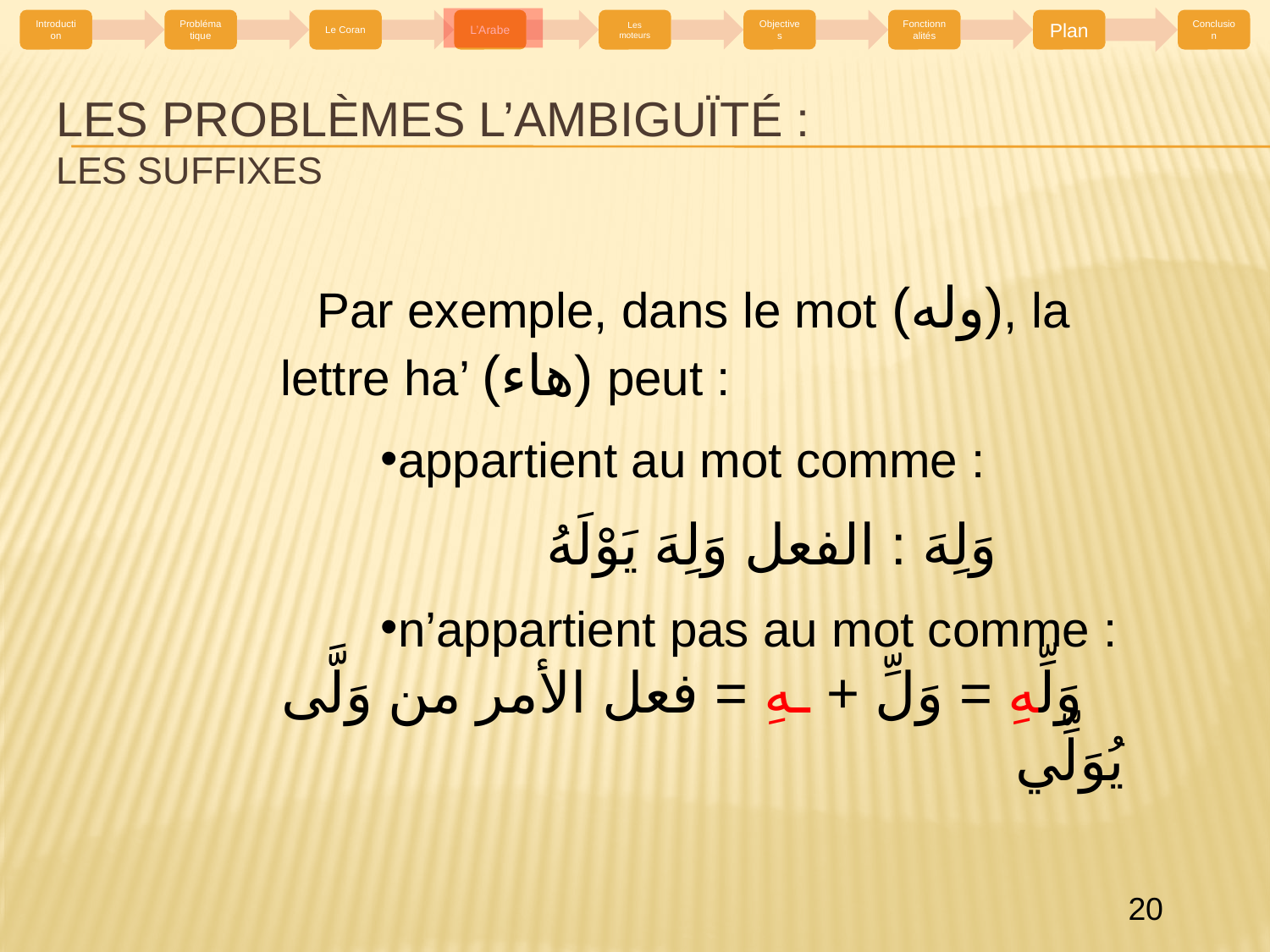

# Les problèmes l’ambiguïté : les suffixes

| Mot | 1ère façon | eme façon2 |
| --- | --- | --- |
| برك | بَرَكَ (فعل ماضٍ) | بَرَّكَ = بَرَّ + كَ (فعل ماضٍ+ضمير متصل) |
| بكم | بُكْمٌ (جمع أبكم) | بِكُمْ = بـِ + كُمْ (حرف جر+ضمير متصل) |
| تلفن | تَلْفَنَ (فعل رباعي) | تَلِفْنَ = تَلِفْ + نَ (فعل ماض+نون النسوة) |
| نبت | نَبَتَ (فعل ماضٍ) | نَبَتْ = نَبَ + تْ (فعل ماضٍ من نبا ينبو + تاء التأنيث الساكنة) |
| برهن | بَرْهَنَ (فعل رباعي) | بِرِّهِنَّ = بِرِّ + هِنَّ (اسم+ضمير متصل) |
| لي | لَيٌّ (مصدر لَوَى يَلْوِي) | لِي = لـِ + ي (حرف جر+ضمير متصل) |
| همهم | هَمْهَمَ (فعل رباعي) | هَمُّهُمْ = هَمُّ + هُمْ (اسم+ضمير متصل) |
Par exemple, dans le mot (وله), la lettre ha’ (هاء) peut :
appartient au mot comme :
		وَلِهَ : الفعل وَلِهَ يَوْلَهُ
n’appartient pas au mot comme :
وَلِّهِ = وَلِّ + ـهِ = فعل الأمر من وَلَّى يُوَلِّي